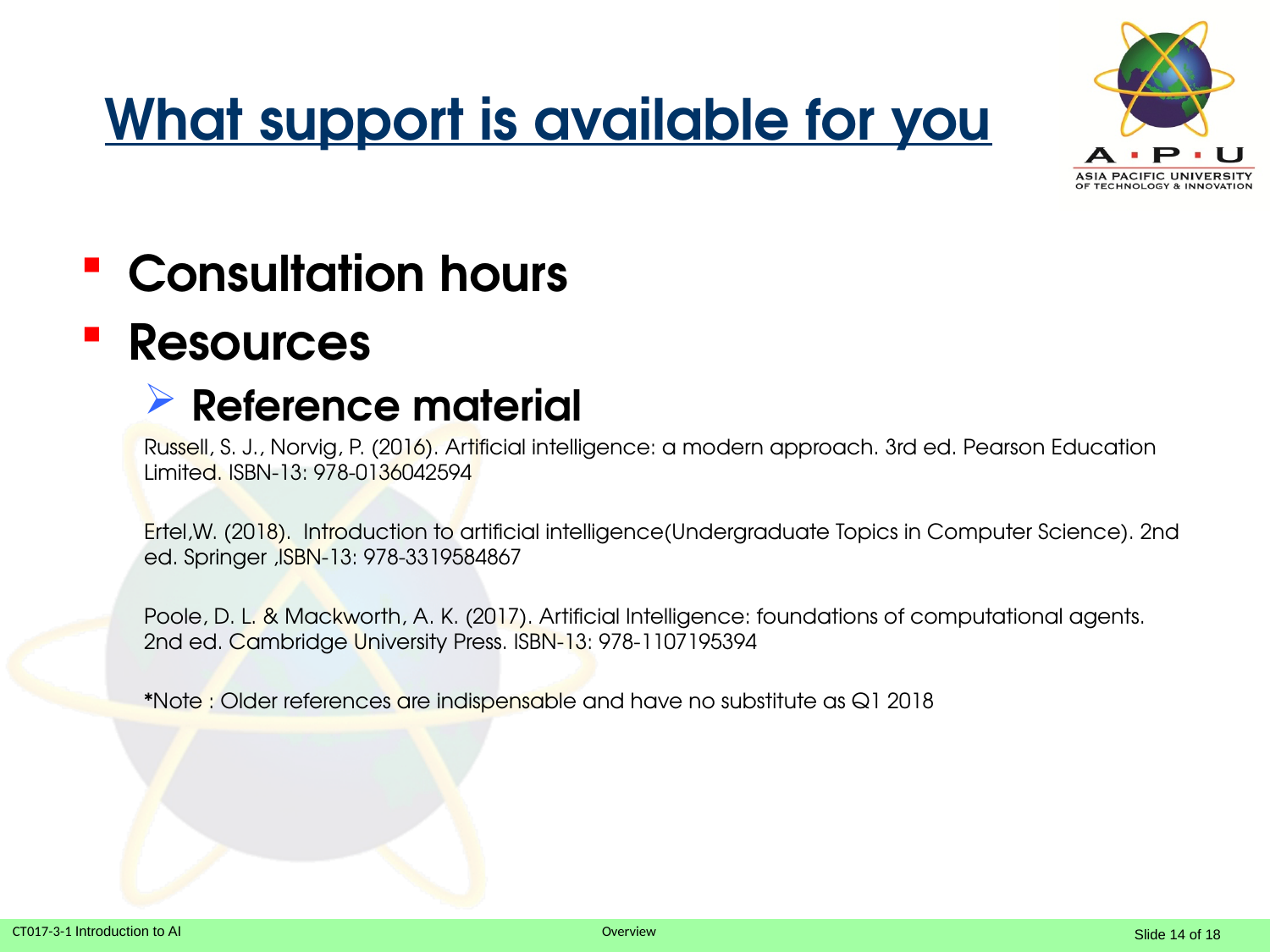

What support is available for you
Consultation hours
Resources
Reference material
Russell, S. J., Norvig, P. (2016). Artificial intelligence: a modern approach. 3rd ed. Pearson Education Limited. ISBN-13: 978-0136042594

Ertel,W. (2018).  Introduction to artificial intelligence(Undergraduate Topics in Computer Science). 2nd ed. Springer ,ISBN-13: 978-3319584867

Poole, D. L. & Mackworth, A. K. (2017). Artificial Intelligence: foundations of computational agents.  2nd ed. Cambridge University Press. ISBN-13: 978-1107195394

*Note : Older references are indispensable and have no substitute as Q1 2018
		Slide 14 of 18